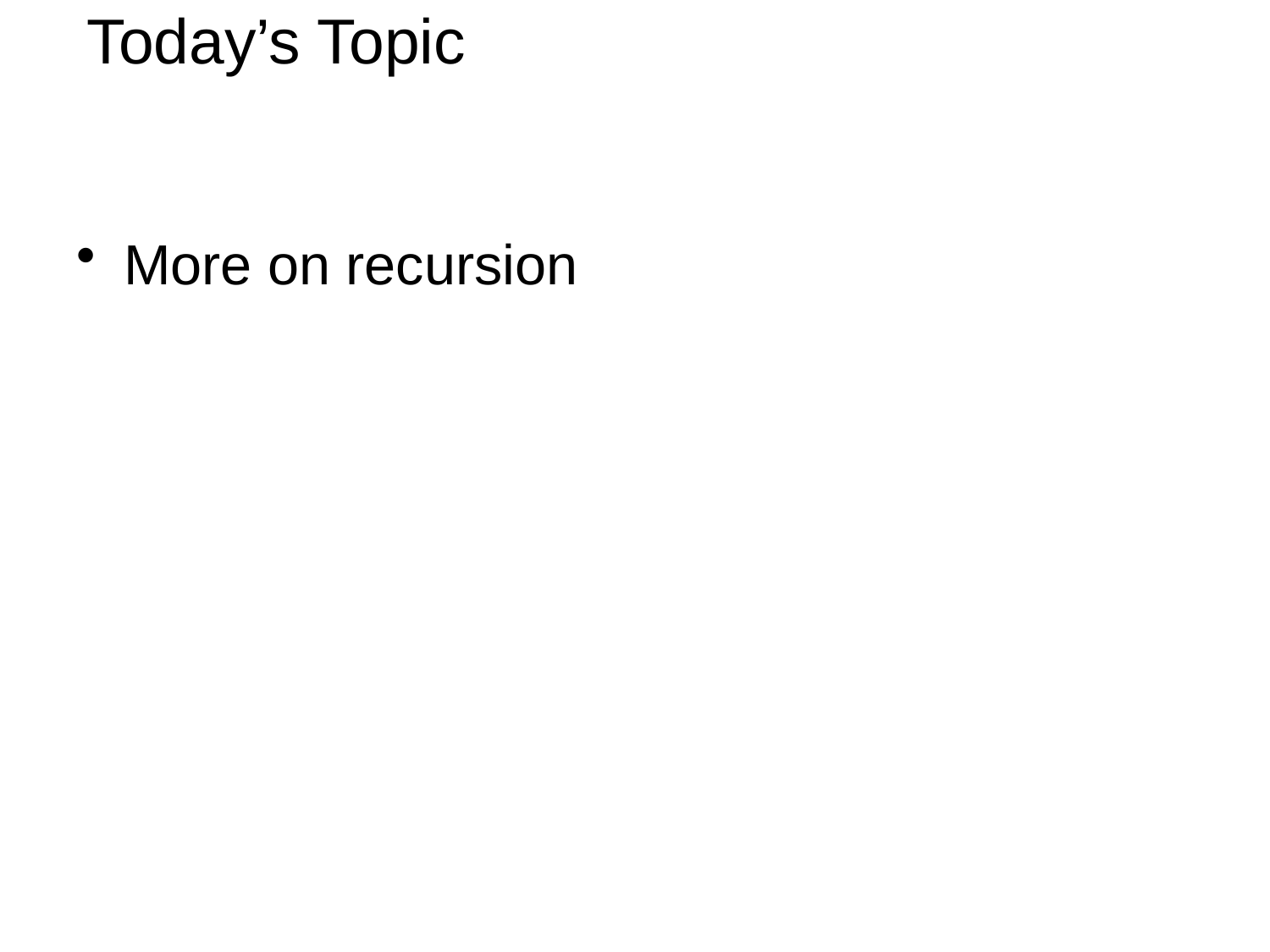

4
# Today’s Topic
More on recursion